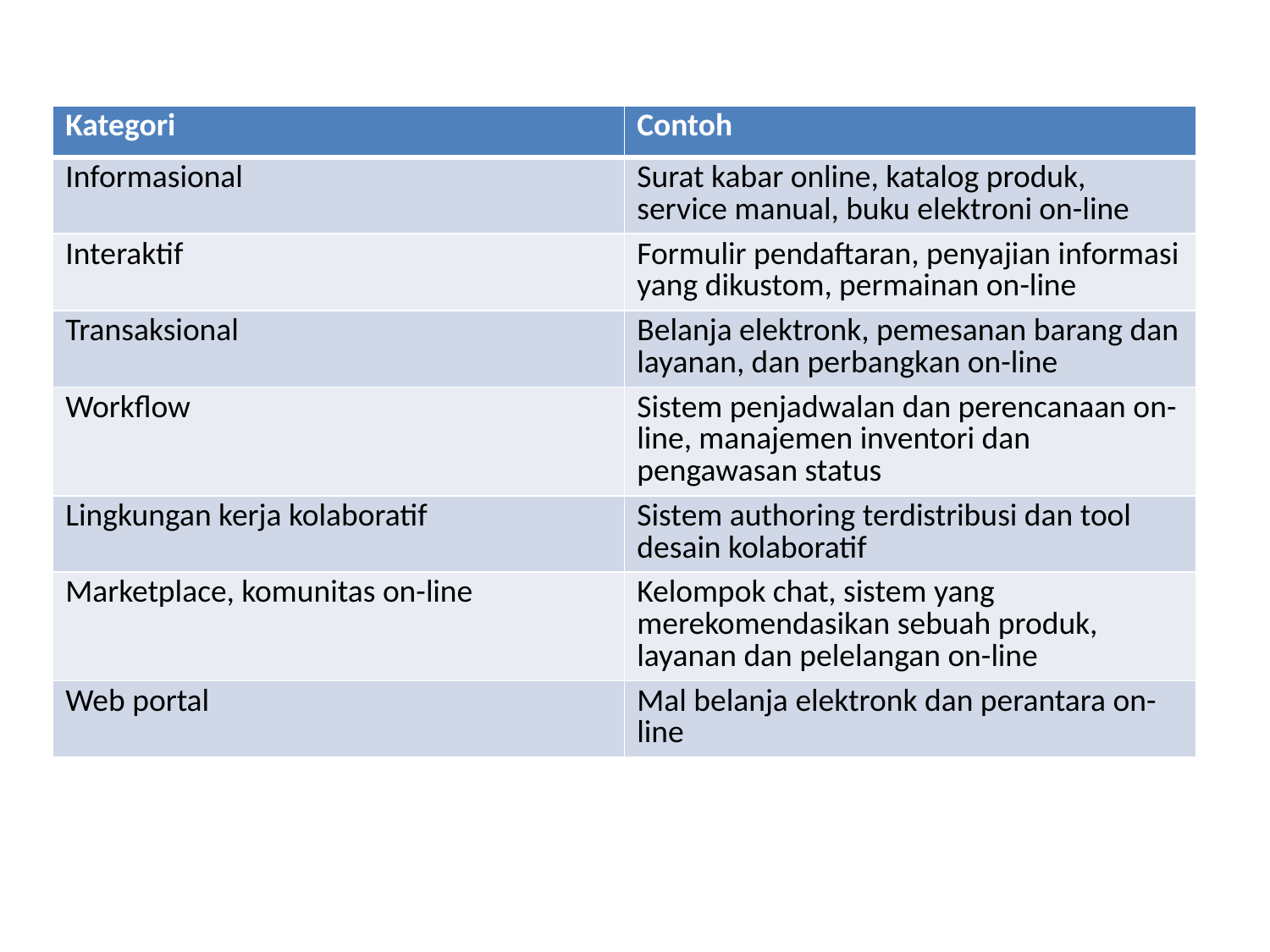

| Kategori | Contoh |
| --- | --- |
| Informasional | Surat kabar online, katalog produk, service manual, buku elektroni on-line |
| Interaktif | Formulir pendaftaran, penyajian informasi yang dikustom, permainan on-line |
| Transaksional | Belanja elektronk, pemesanan barang dan layanan, dan perbangkan on-line |
| Workflow | Sistem penjadwalan dan perencanaan on-line, manajemen inventori dan pengawasan status |
| Lingkungan kerja kolaboratif | Sistem authoring terdistribusi dan tool desain kolaboratif |
| Marketplace, komunitas on-line | Kelompok chat, sistem yang merekomendasikan sebuah produk, layanan dan pelelangan on-line |
| Web portal | Mal belanja elektronk dan perantara on-line |